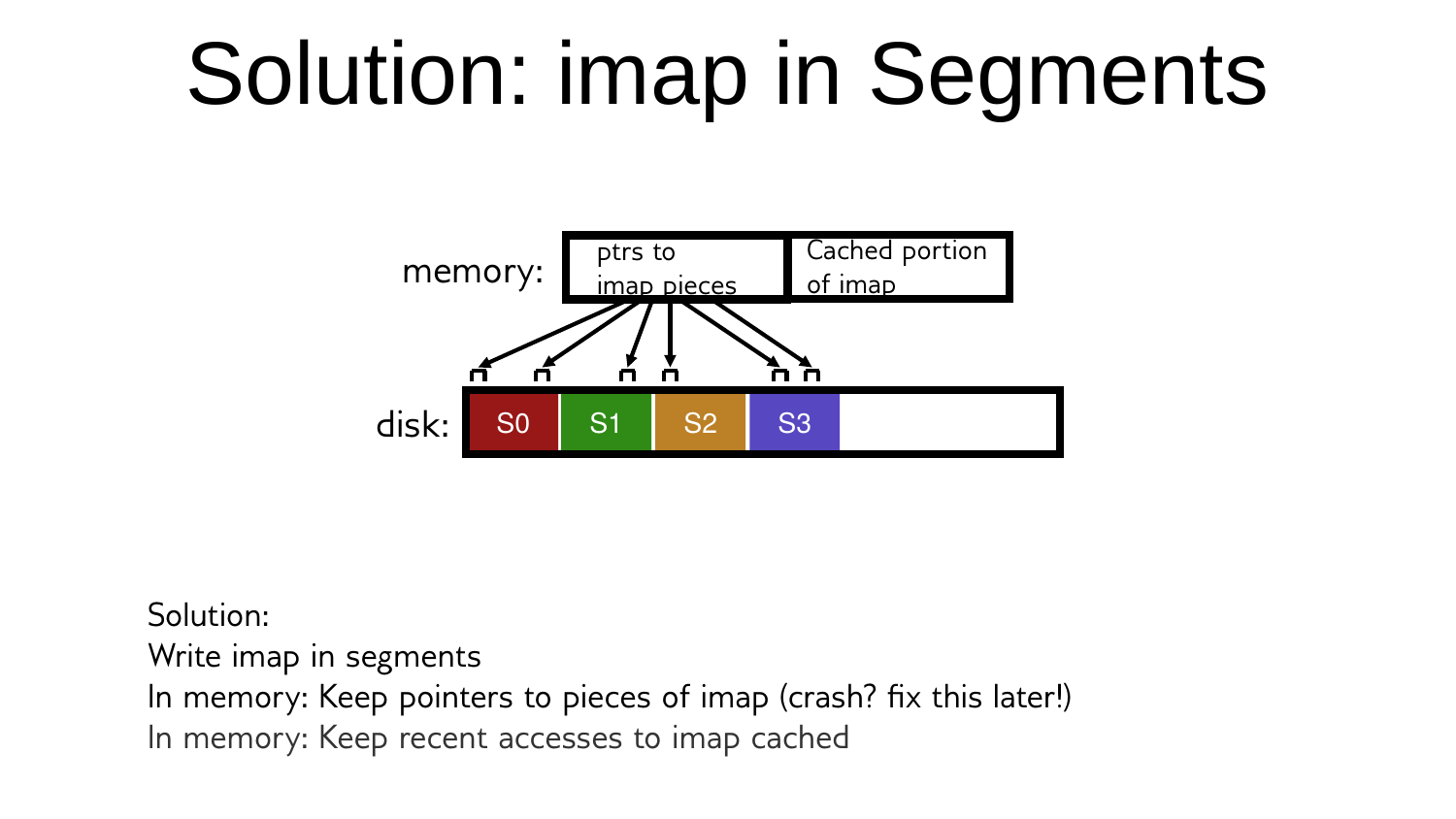

# Solution: imap in Segments
Cached portion
of imap
ptrs to
imap pieces

memory:

S0
S1
S2
S3
disk:

Solution:
Write imap in segments
In memory: Keep pointers to pieces of imap (crash? fix this later!)
In memory: Keep recent accesses to imap cached